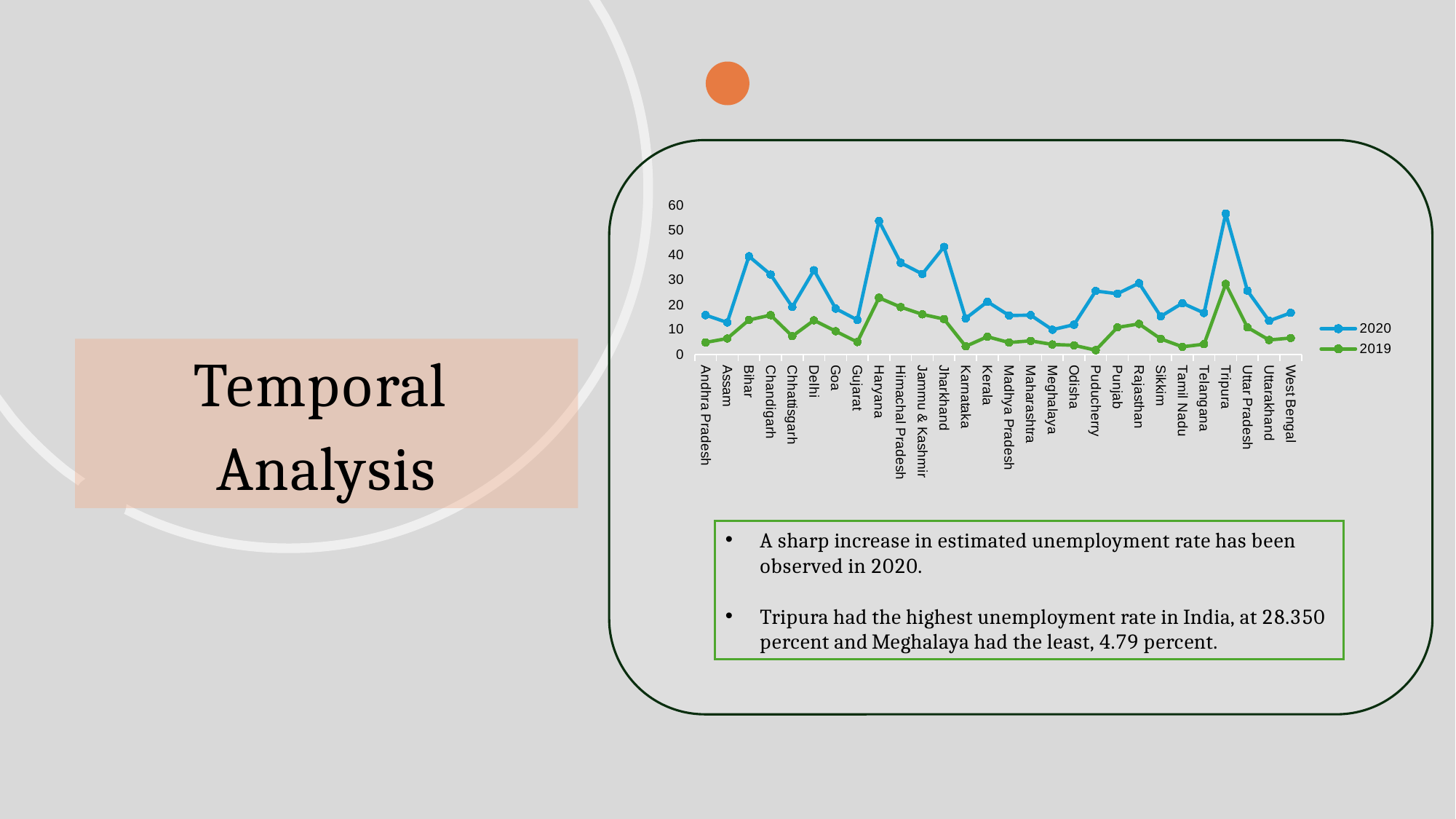

### Chart

| Category | 2019 | 2020 |
|---|---|---|
| Andhra Pradesh | 4.826874999999999 | 11.010833333333332 |
| Assam | 6.4206666666666665 | 6.4381818181818184 |
| Bihar | 13.8825 | 25.632499999999997 |
| Chandigarh | 15.822499999999998 | 16.330000000000002 |
| Chhattisgarh | 7.346875000000001 | 11.764999999999999 |
| Delhi | 13.750625 | 20.155 |
| Goa | 9.34625 | 9.13 |
| Gujarat | 4.979375 | 8.91 |
| Haryana | 22.79875 | 30.929166666666664 |
| Himachal Pradesh | 19.064375 | 17.841666666666665 |
| Jammu & Kashmir | 16.14166666666667 | 16.251111111111115 |
| Jharkhand | 14.23375 | 29.053333333333338 |
| Karnataka | 3.23875 | 11.259166666666667 |
| Kerala | 7.131249999999999 | 14.114166666666664 |
| Madhya Pradesh | 4.788125000000001 | 10.8975 |
| Maharashtra | 5.459375 | 10.355000000000002 |
| Meghalaya | 4.012499999999999 | 5.942727272727273 |
| Odisha | 3.6612500000000003 | 8.32 |
| Puducherry | 1.699375 | 23.84 |
| Punjab | 10.882499999999999 | 13.5625 |
| Rajasthan | 12.301250000000001 | 16.400833333333335 |
| Sikkim | 6.257272727272727 | 9.068333333333333 |
| Tamil Nadu | 3.0637499999999998 | 17.578333333333333 |
| Telangana | 4.115625 | 12.567499999999997 |
| Tripura | 28.363124999999997 | 28.333333333333332 |
| Uttar Pradesh | 10.888125000000002 | 14.769166666666669 |
| Uttarakhand | 5.800625 | 7.72090909090909 |
| West Bengal | 6.625624999999999 | 10.123333333333333 |
Temporal
Analysis
A sharp increase in estimated unemployment rate has been observed in 2020.

Tripura had the highest unemployment rate in India, at 28.350 percent and Meghalaya had the least, 4.79 percent.